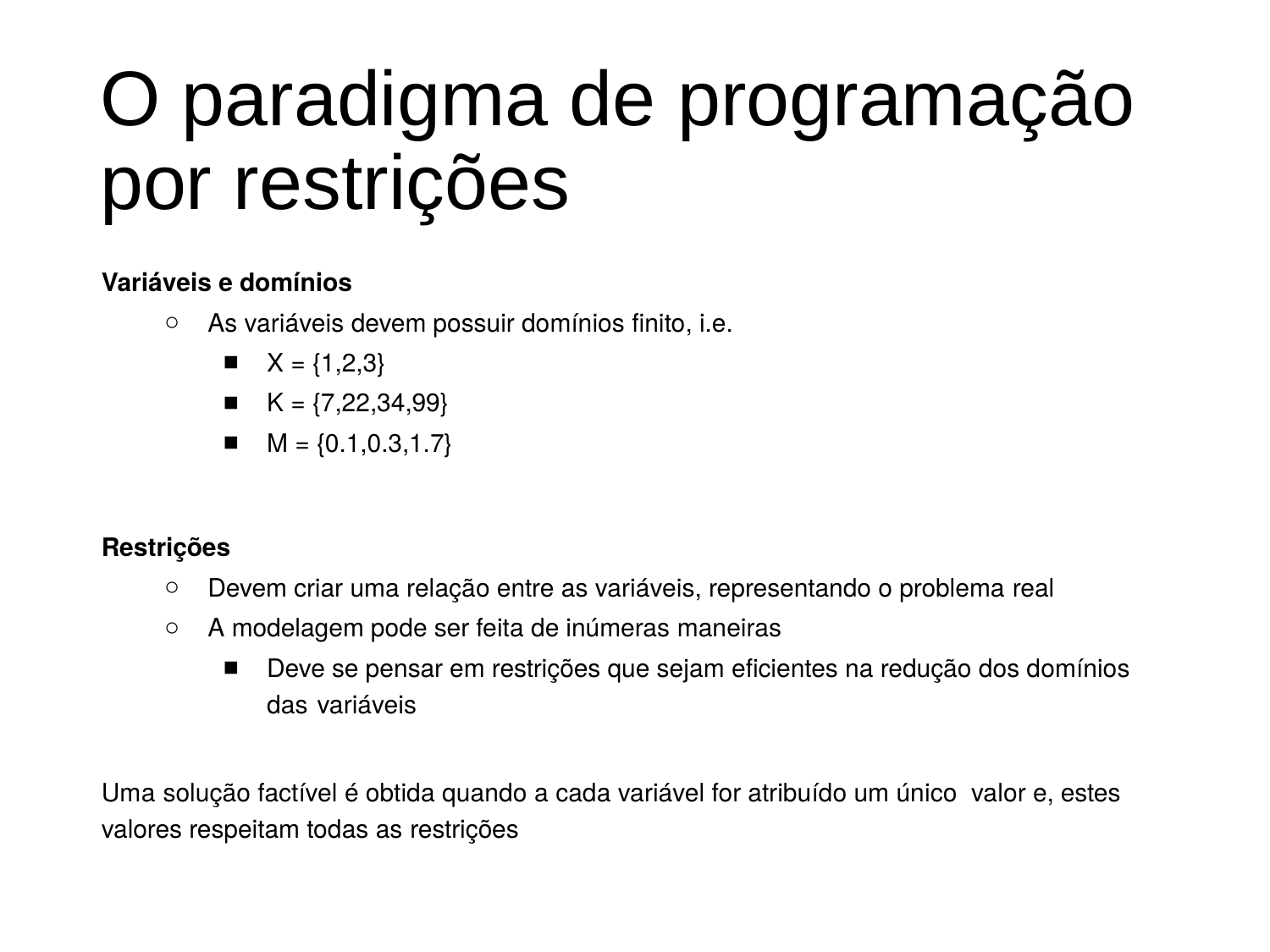

# O paradigma de programação por restrições
Variáveis e domínios
As variáveis devem possuir domínios finito, i.e.
X = {1,2,3}
K = {7,22,34,99}
M = {0.1,0.3,1.7}

Restrições
Devem criar uma relação entre as variáveis, representando o problema real
A modelagem pode ser feita de inúmeras maneiras
Deve se pensar em restrições que sejam eficientes na redução dos domínios das variáveis

Uma solução factível é obtida quando a cada variável for atribuído um único  valor e, estes valores respeitam todas as restrições